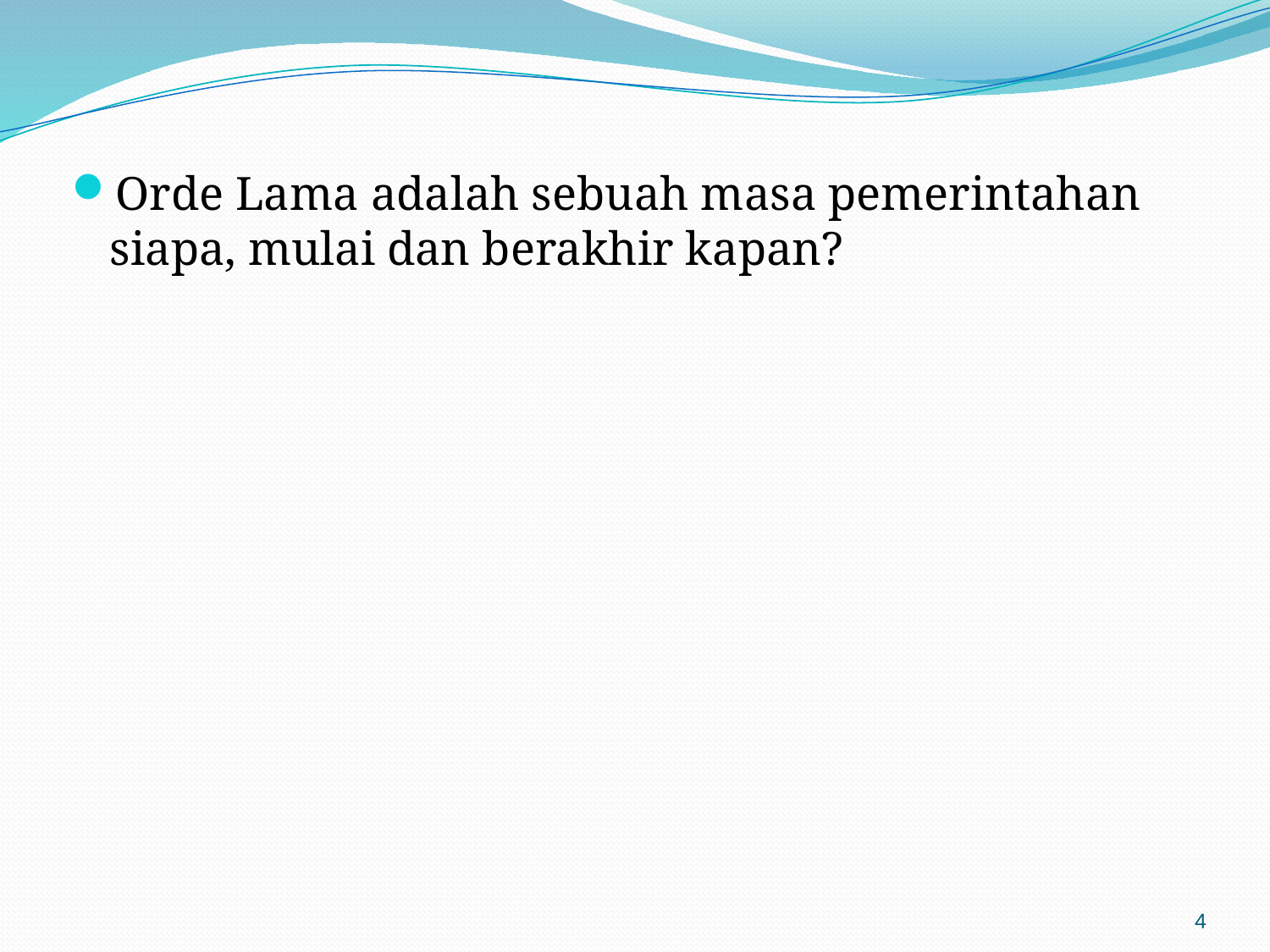

Orde Lama adalah sebuah masa pemerintahan siapa, mulai dan berakhir kapan?

4